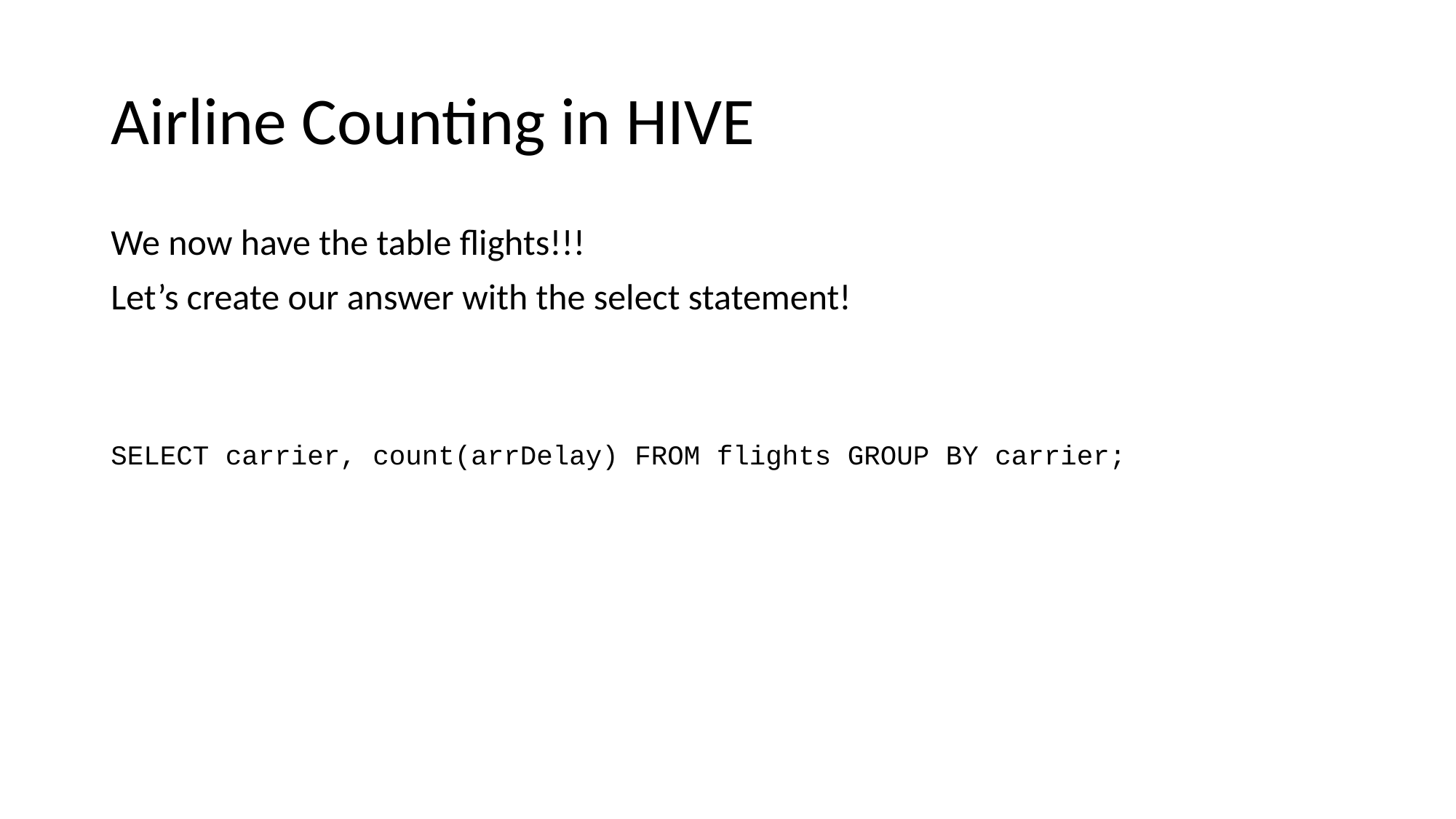

# Airline Counting in HIVE
We now have the table flights!!!
Let’s create our answer with the select statement!

SELECT carrier, count(arrDelay) FROM flights GROUP BY carrier;